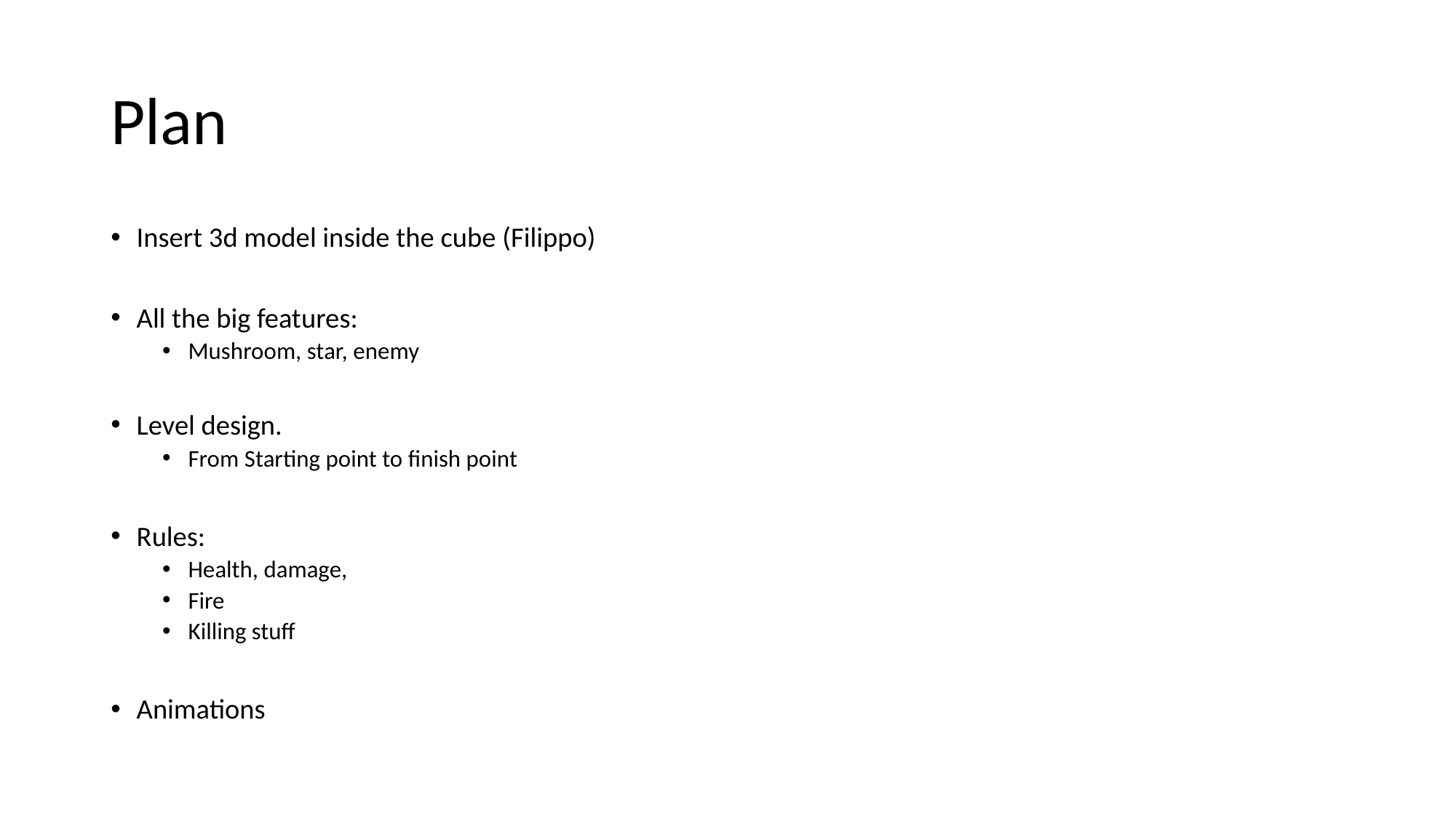

# Plan
Insert 3d model inside the cube (Filippo)

All the big features:
Mushroom, star, enemy

Level design.
From Starting point to finish point

Rules:
Health, damage,
Fire
Killing stuff

Animations